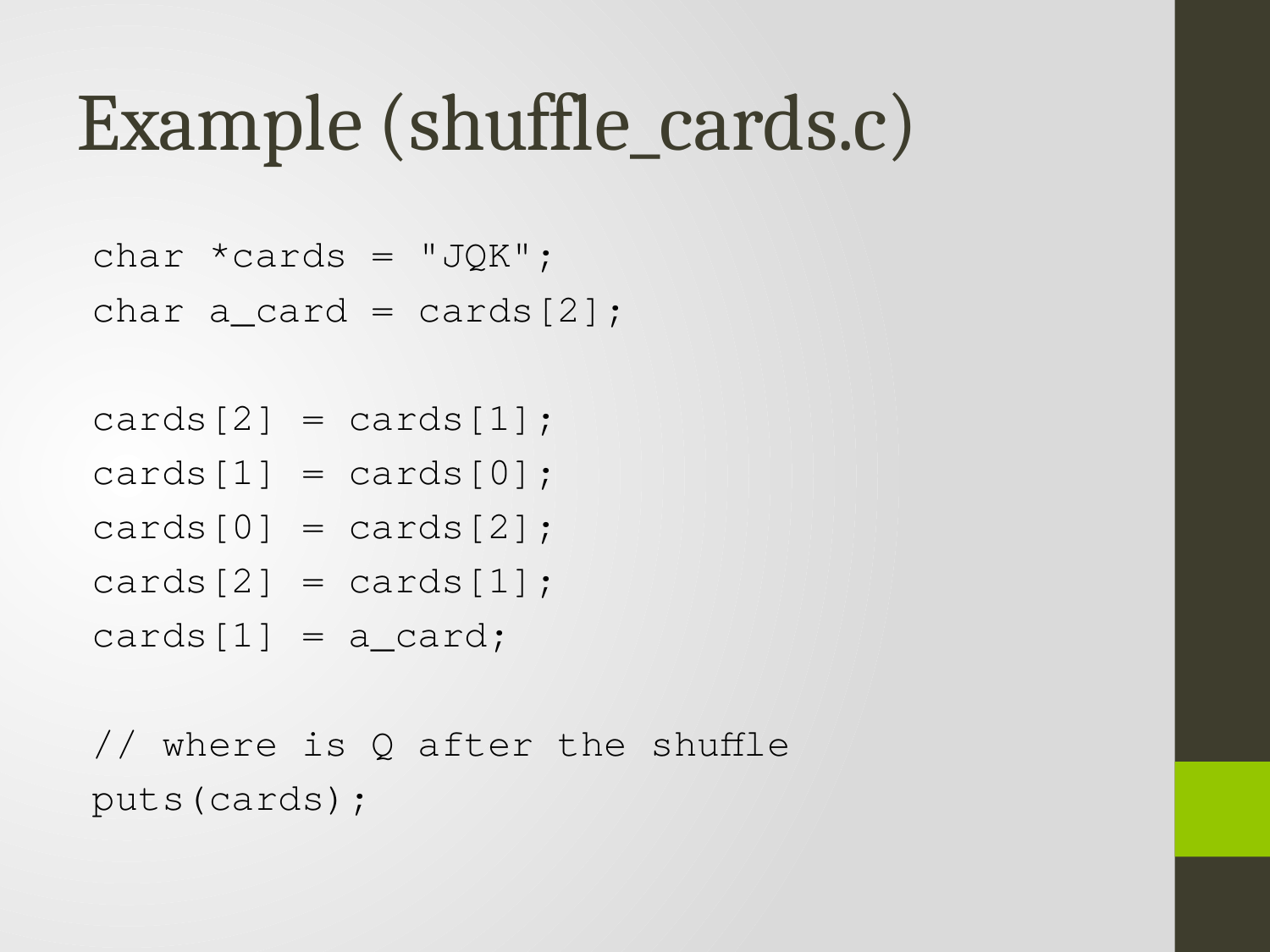

# Example (shuffle_cards.c)
char *cards = "JQK";
char a_card = cards[2];

cards[2] = cards[1];
cards[1] = cards[0];
cards[0] = cards[2];
cards[2] = cards[1];
cards[1] = a_card;

// where is Q after the shuffle
puts(cards);